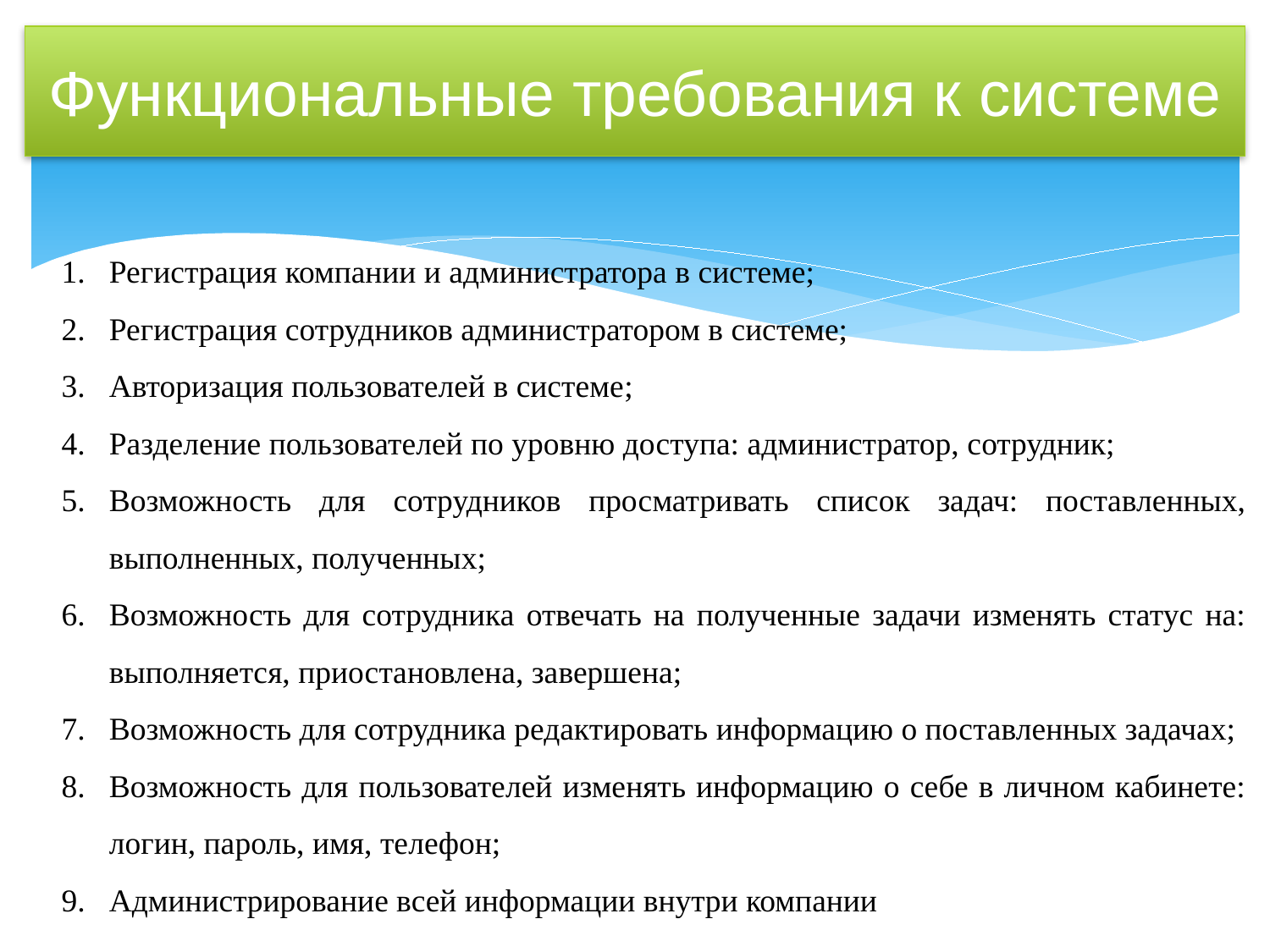

# Функциональные требования к системе
Регистрация компании и администратора в системе;
Регистрация сотрудников администратором в системе;
Авторизация пользователей в системе;
Разделение пользователей по уровню доступа: администратор, сотрудник;
Возможность для сотрудников просматривать список задач: поставленных, выполненных, полученных;
Возможность для сотрудника отвечать на полученные задачи изменять статус на: выполняется, приостановлена, завершена;
Возможность для сотрудника редактировать информацию о поставленных задачах;
Возможность для пользователей изменять информацию о себе в личном кабинете: логин, пароль, имя, телефон;
Администрирование всей информации внутри компании